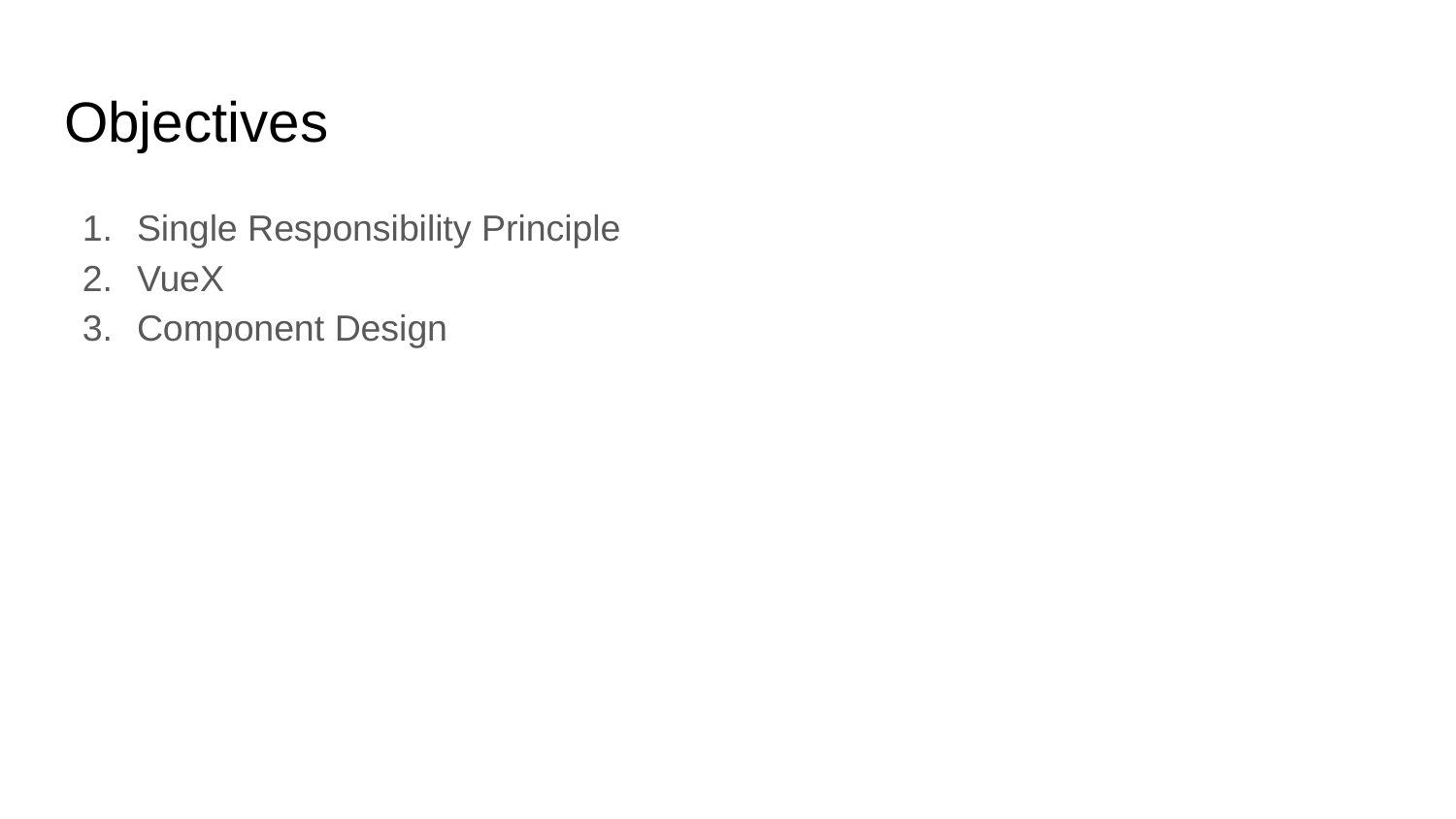

# Objectives
Single Responsibility Principle
VueX
Component Design